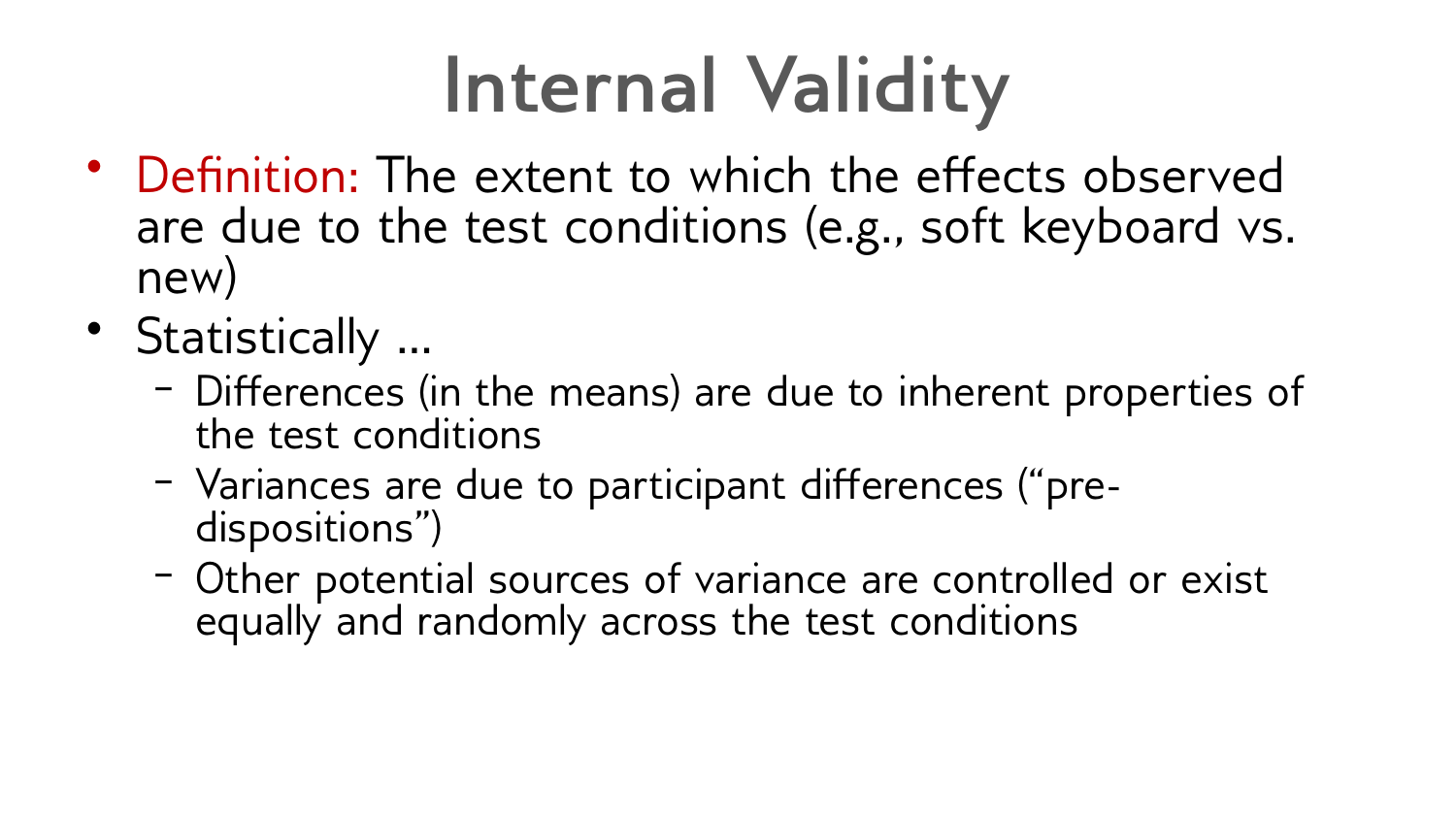

# Internal Validity
Definition: The extent to which the effects observed are due to the test conditions (e.g., soft keyboard vs. new)
Statistically …
Differences (in the means) are due to inherent properties of the test conditions
Variances are due to participant differences (“pre-dispositions”)
Other potential sources of variance are controlled or exist equally and randomly across the test conditions